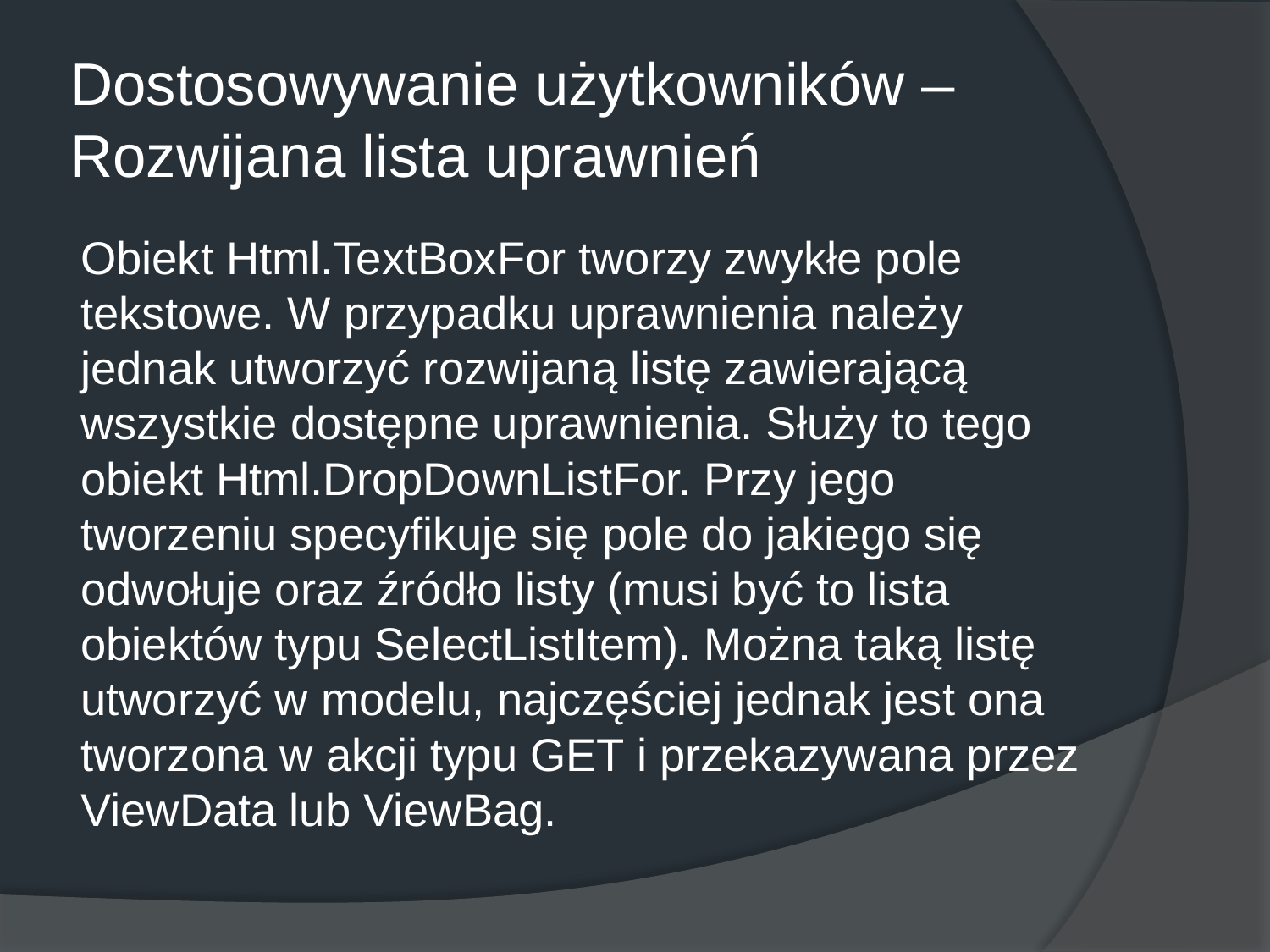

# Dostosowywanie użytkowników – Rozwijana lista uprawnień
Obiekt Html.TextBoxFor tworzy zwykłe pole tekstowe. W przypadku uprawnienia należy jednak utworzyć rozwijaną listę zawierającą wszystkie dostępne uprawnienia. Służy to tego obiekt Html.DropDownListFor. Przy jego tworzeniu specyfikuje się pole do jakiego się odwołuje oraz źródło listy (musi być to lista obiektów typu SelectListItem). Można taką listę utworzyć w modelu, najczęściej jednak jest ona tworzona w akcji typu GET i przekazywana przez ViewData lub ViewBag.